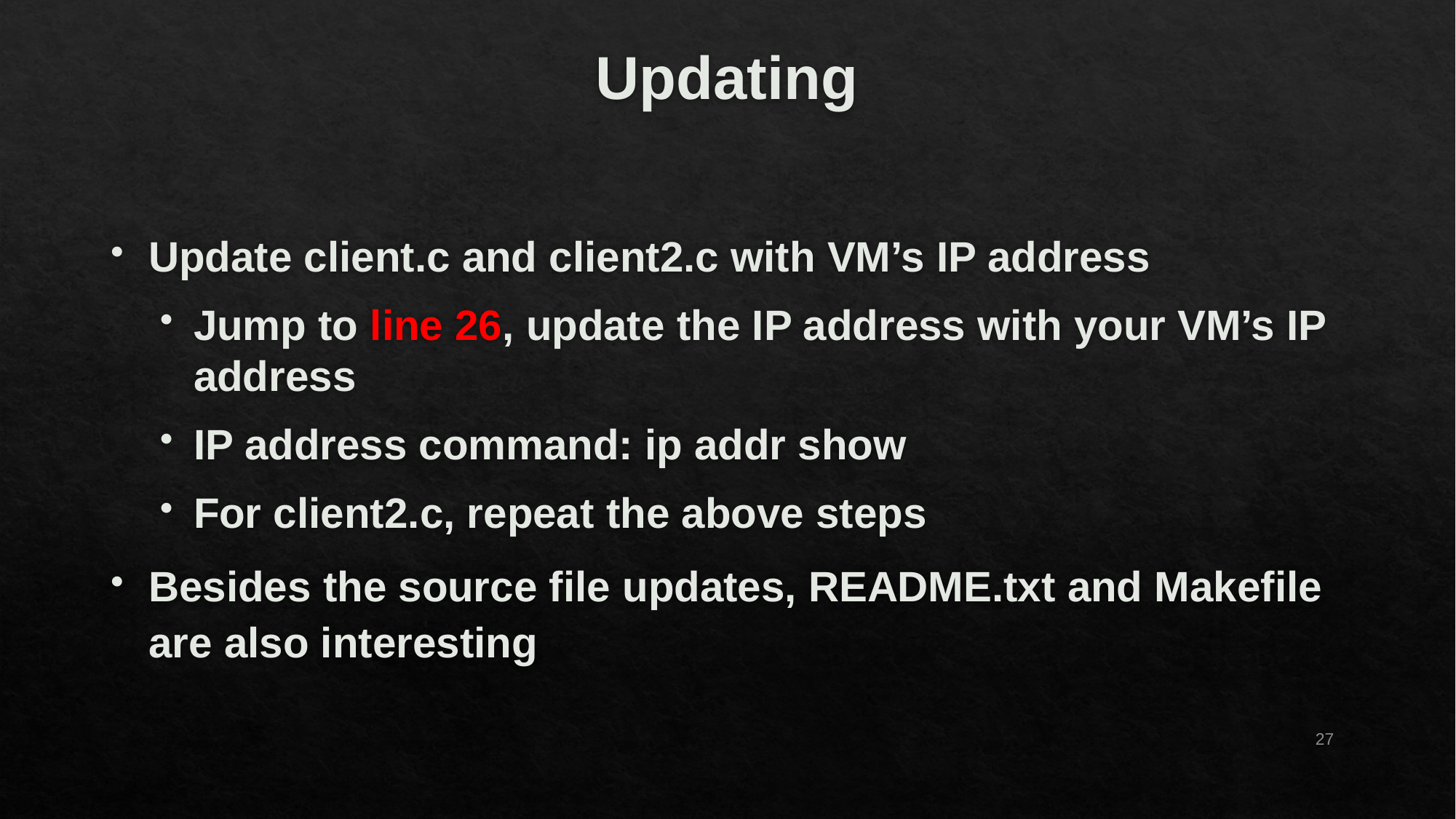

# Updating
Update client.c and client2.c with VM’s IP address
Jump to line 26, update the IP address with your VM’s IP address
IP address command: ip addr show
For client2.c, repeat the above steps
Besides the source file updates, README.txt and Makefile are also interesting
27